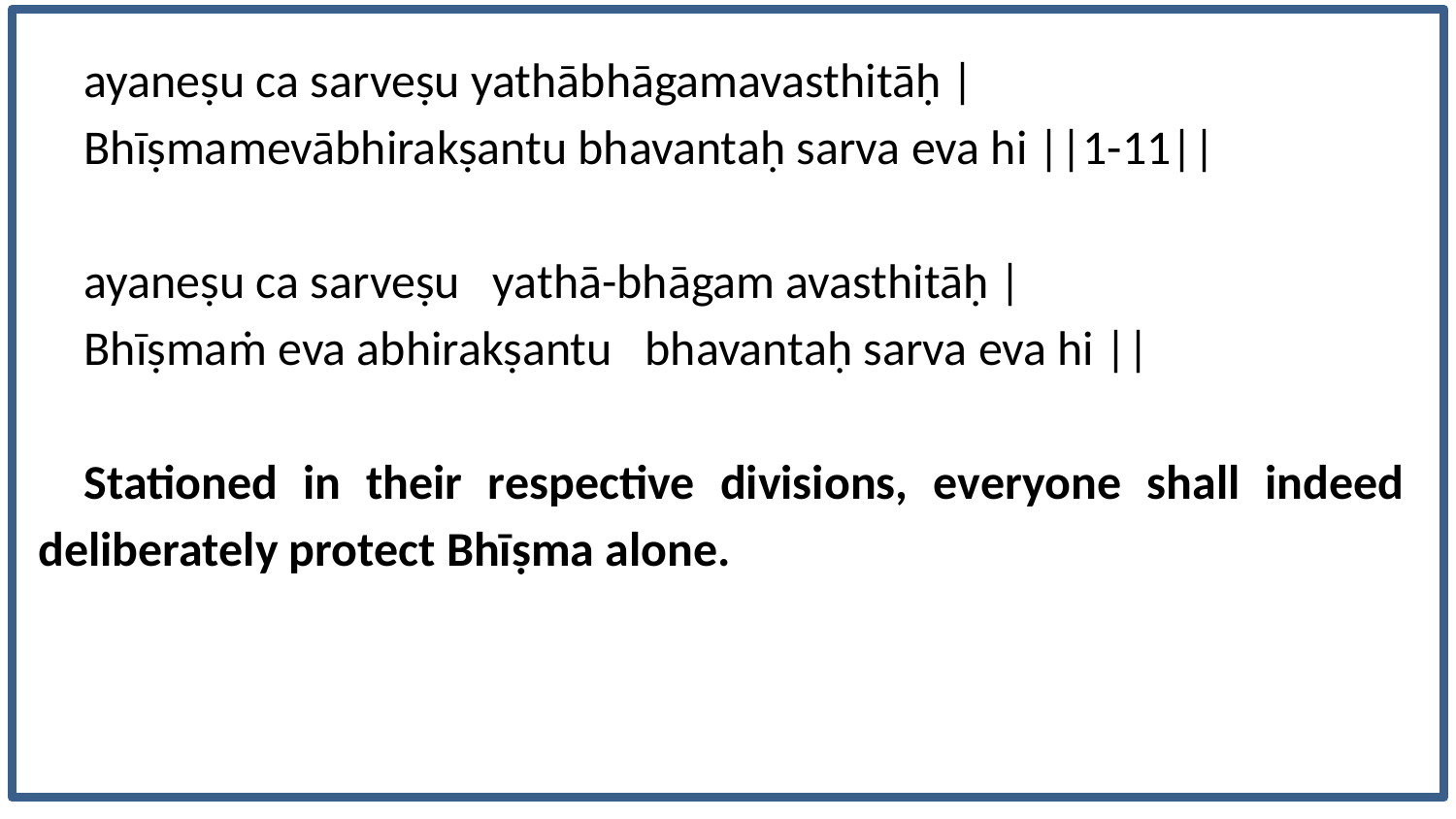

ayaneṣu ca sarveṣu yathābhāgamavasthitāḥ |
Bhīṣmamevābhirakṣantu bhavantaḥ sarva eva hi ||1-11||

ayaneṣu ca sarveṣu   yathā-bhāgam avasthitāḥ |
Bhīṣmaṁ eva abhirakṣantu   bhavantaḥ sarva eva hi ||

Stationed in their respective divisions, everyone shall indeed deliberately protect Bhīṣma alone.